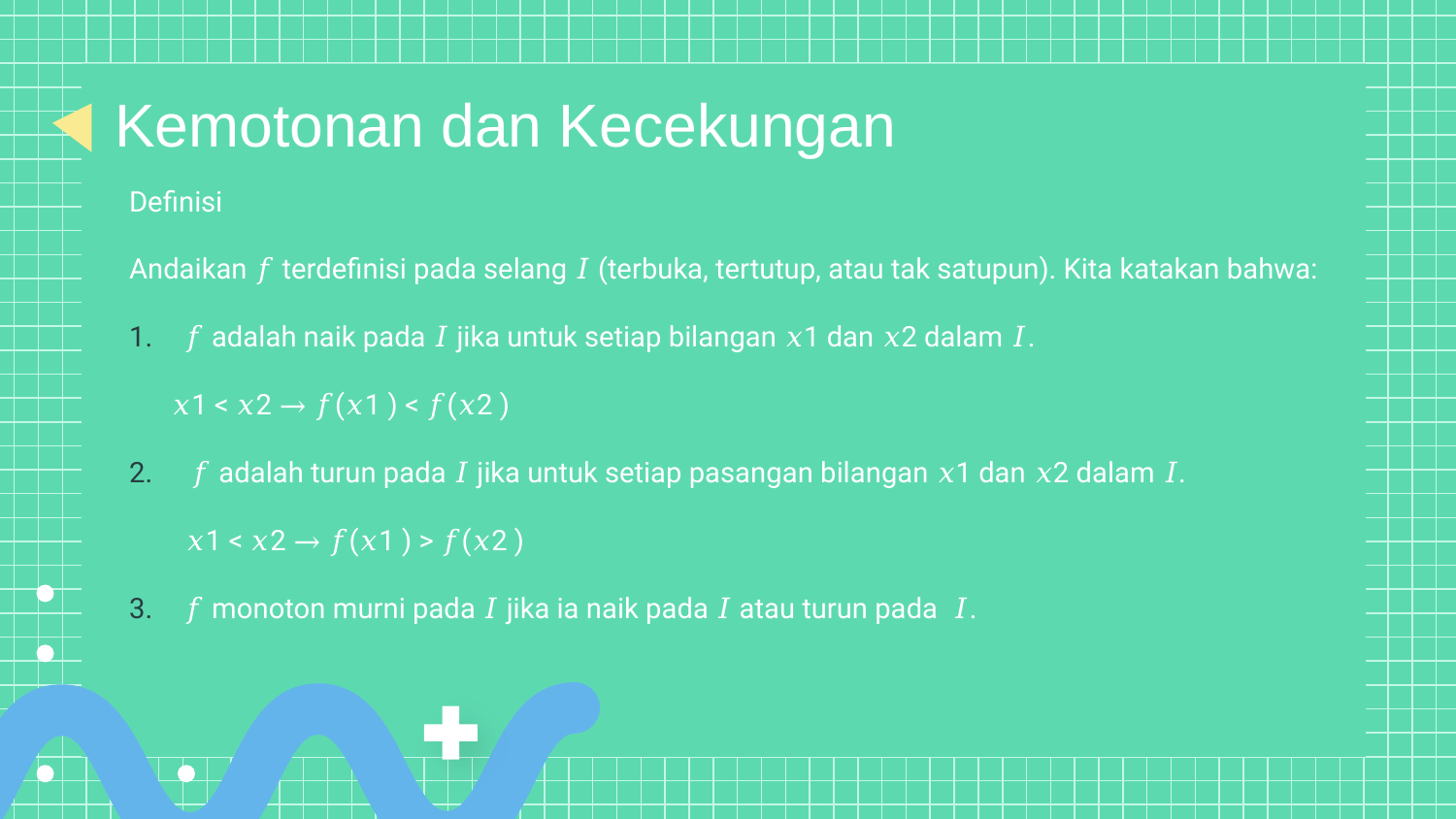

Kemotonan dan Kecekungan
Definisi

Andaikan 𝑓 terdefinisi pada selang 𝐼 (terbuka, tertutup, atau tak satupun). Kita katakan bahwa:

𝑓 adalah naik pada 𝐼 jika untuk setiap bilangan 𝑥1 dan 𝑥2 dalam 𝐼.

      𝑥1 < 𝑥2 → 𝑓(𝑥1 ) < 𝑓(𝑥2 )

 𝑓 adalah turun pada 𝐼 jika untuk setiap pasangan bilangan 𝑥1 dan 𝑥2 dalam 𝐼.

        𝑥1 < 𝑥2 → 𝑓(𝑥1 ) > 𝑓(𝑥2 )

𝑓 monoton murni pada 𝐼 jika ia naik pada 𝐼 atau turun pada  𝐼.